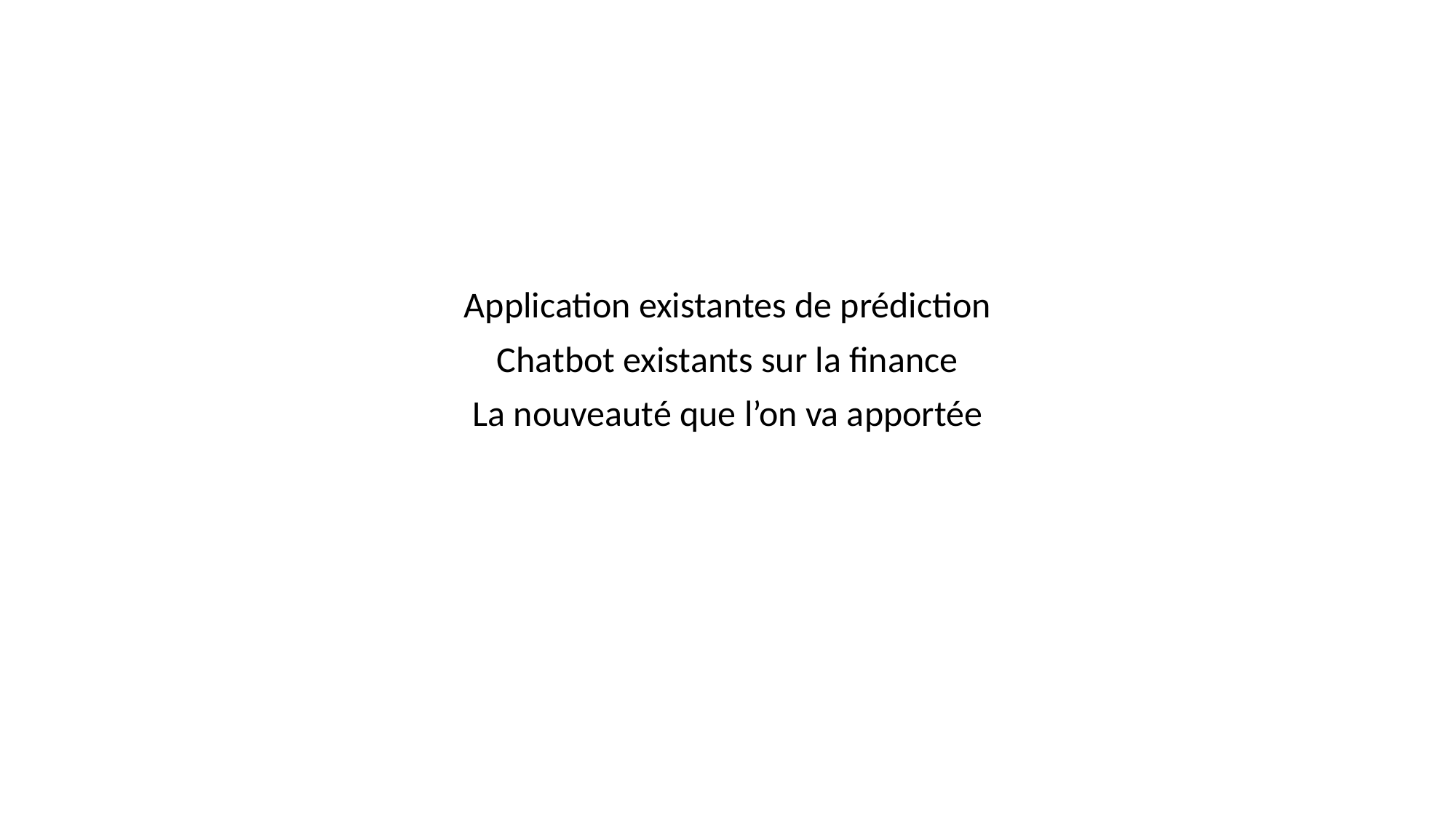

Application existantes de prédiction
Chatbot existants sur la finance
La nouveauté que l’on va apportée